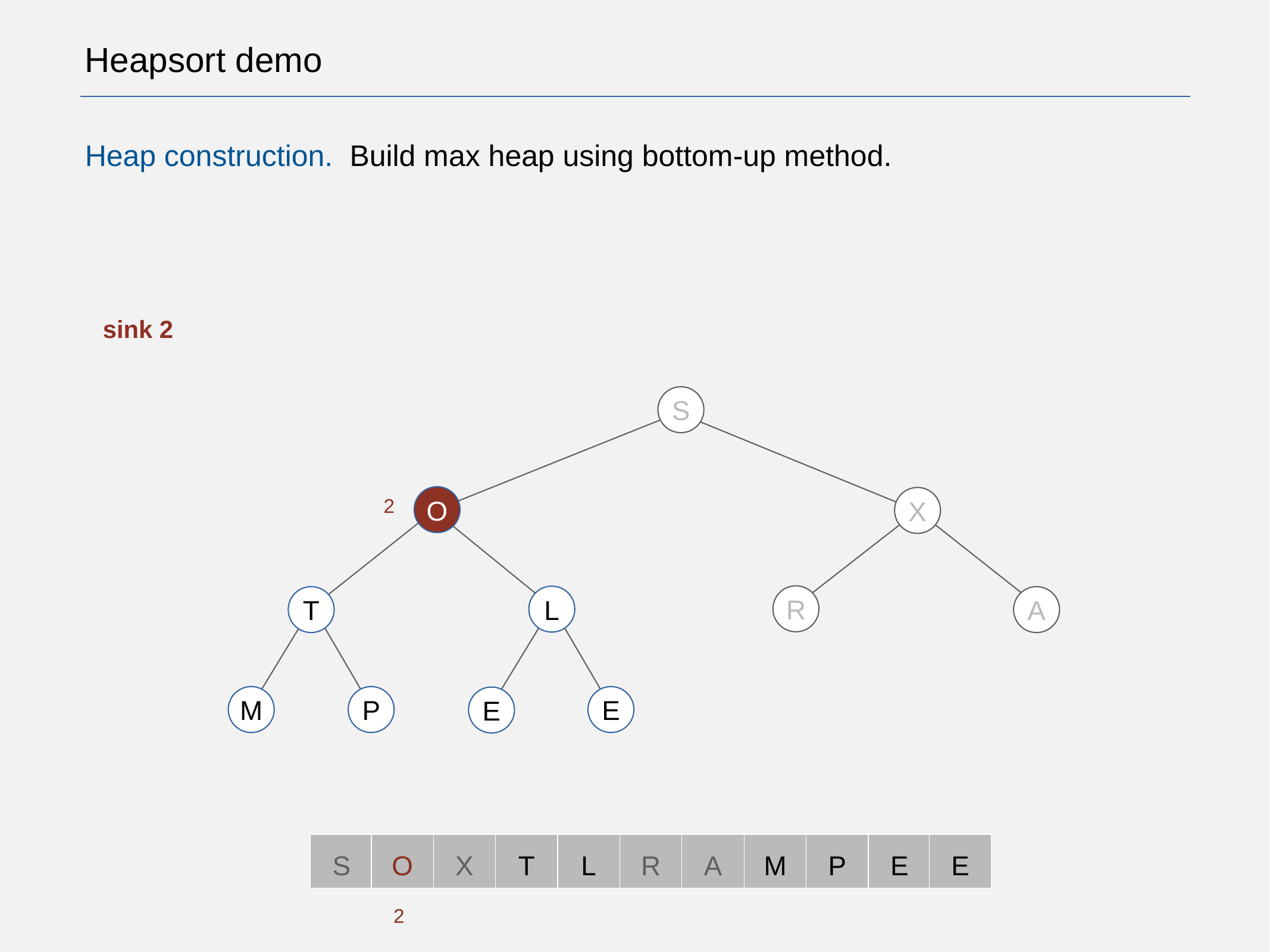

# Heapsort demo
Heap construction.  Build max heap using bottom-up method.
sink 2
S

O
X
2

R
L
T
A

M
P
E
E
S
O
X
T
L
R
A
M
P
E
E
2